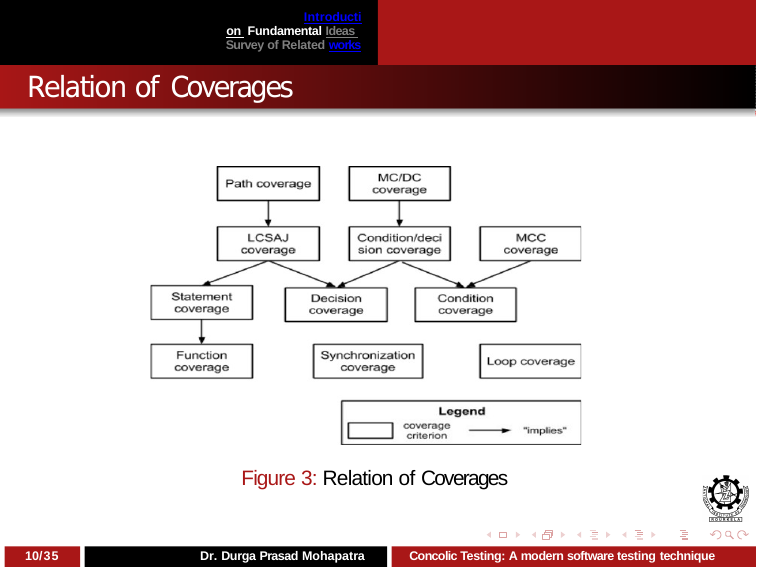

Introduction  Fundamental Ideas  Survey of Related works
# Relation of Coverages

Figure 3: Relation of Coverages

10/35
Dr. Durga Prasad Mohapatra
Concolic Testing: A modern software testing technique